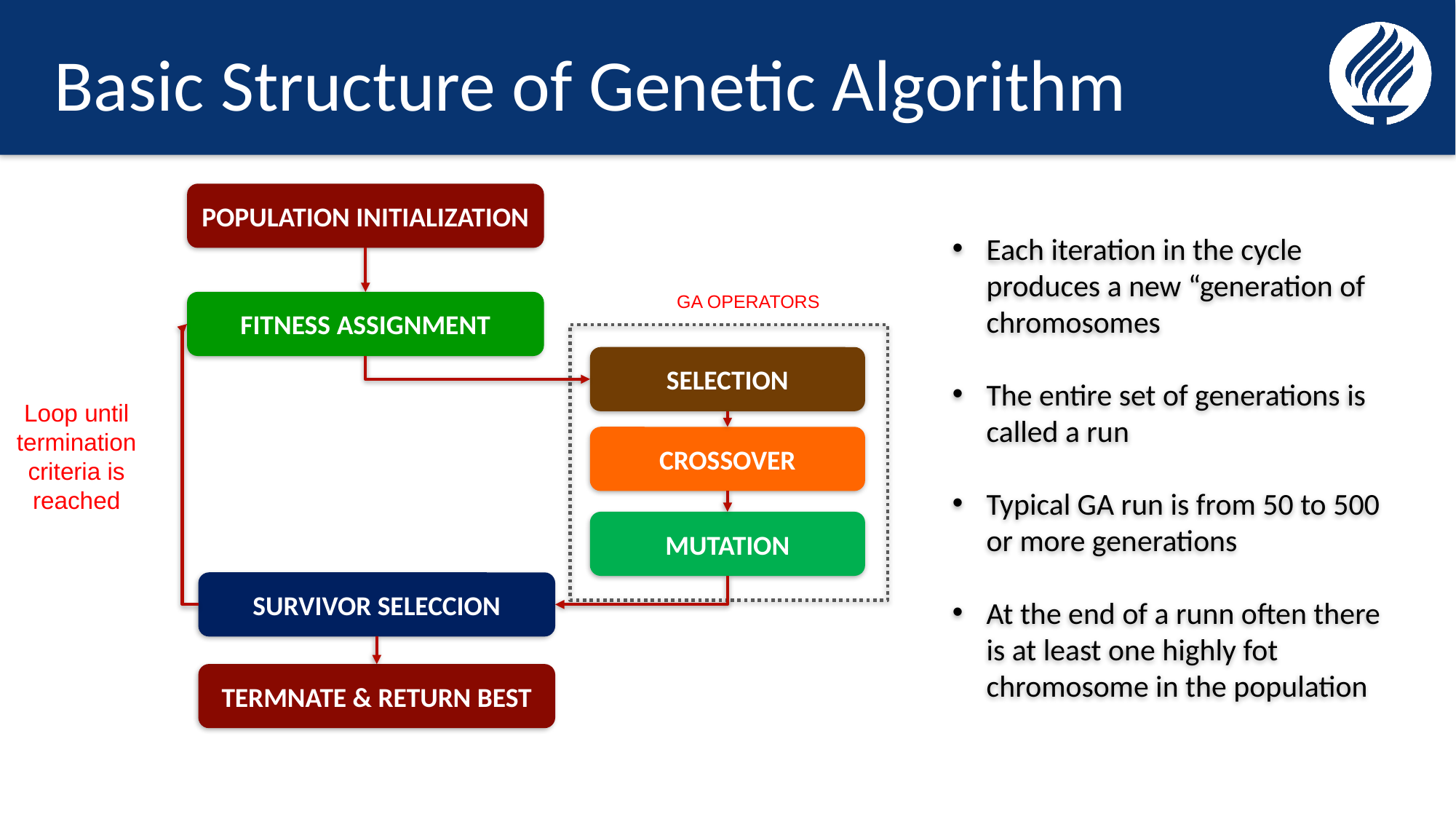

# Basic Structure of Genetic Algorithm
Each iteration in the cycle produces a new “generation of chromosomes

The entire set of generations is called a run

Typical GA run is from 50 to 500 or more generations

At the end of a runn often there is at least one highly fot chromosome in the population

POPULATION INITIALIZATION
GA OPERATORS
FITNESS ASSIGNMENT

SELECTION
CROSSOVER
MUTATION
SURVIVOR SELECCION
TERMNATE & RETURN BEST
Loop until termination criteria is reached